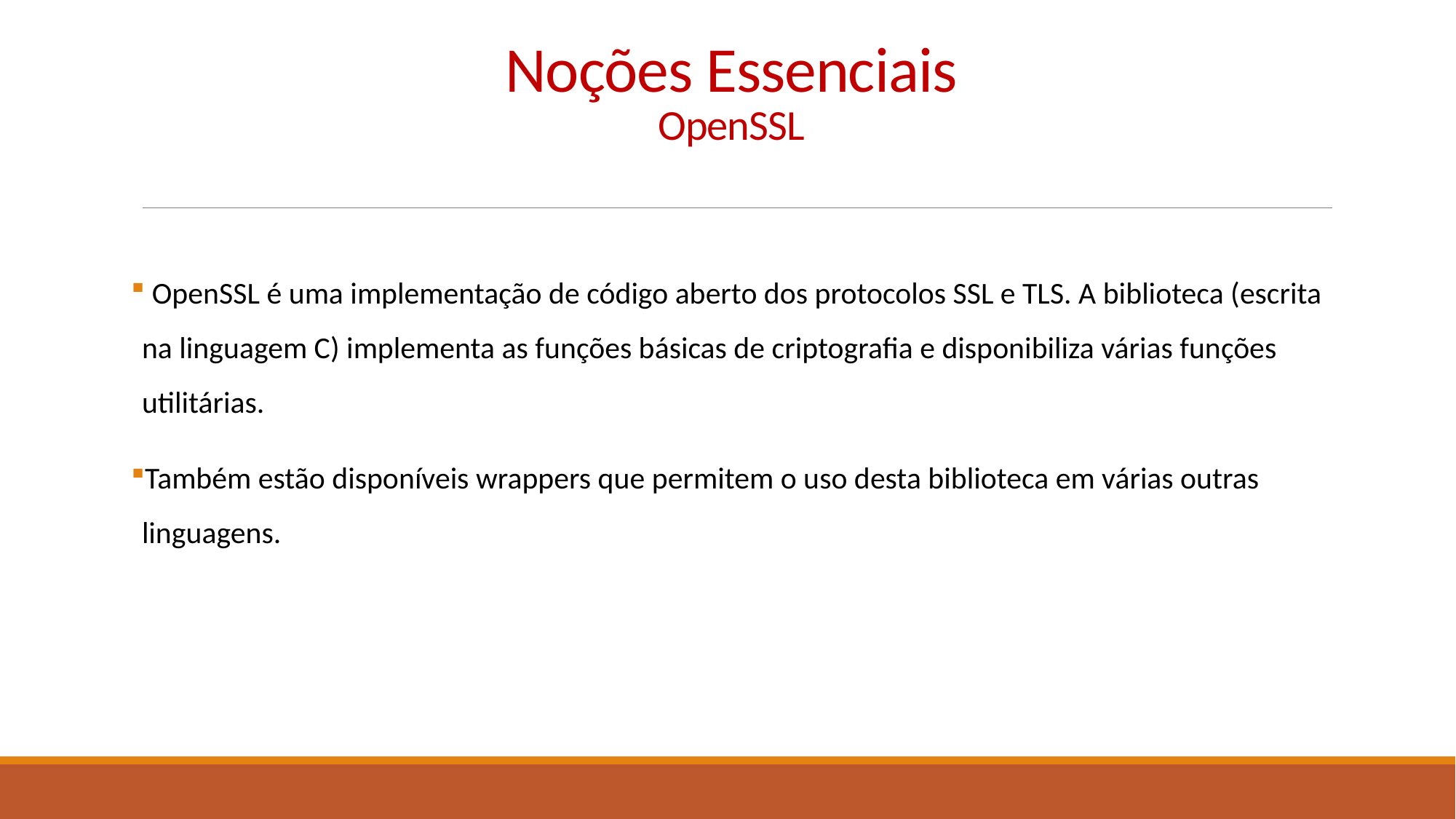

# Noções Essenciais OpenSSL
 OpenSSL é uma implementação de código aberto dos protocolos SSL e TLS. A biblioteca (escrita na linguagem C) implementa as funções básicas de criptografia e disponibiliza várias funções utilitárias.
Também estão disponíveis wrappers que permitem o uso desta biblioteca em várias outras linguagens.